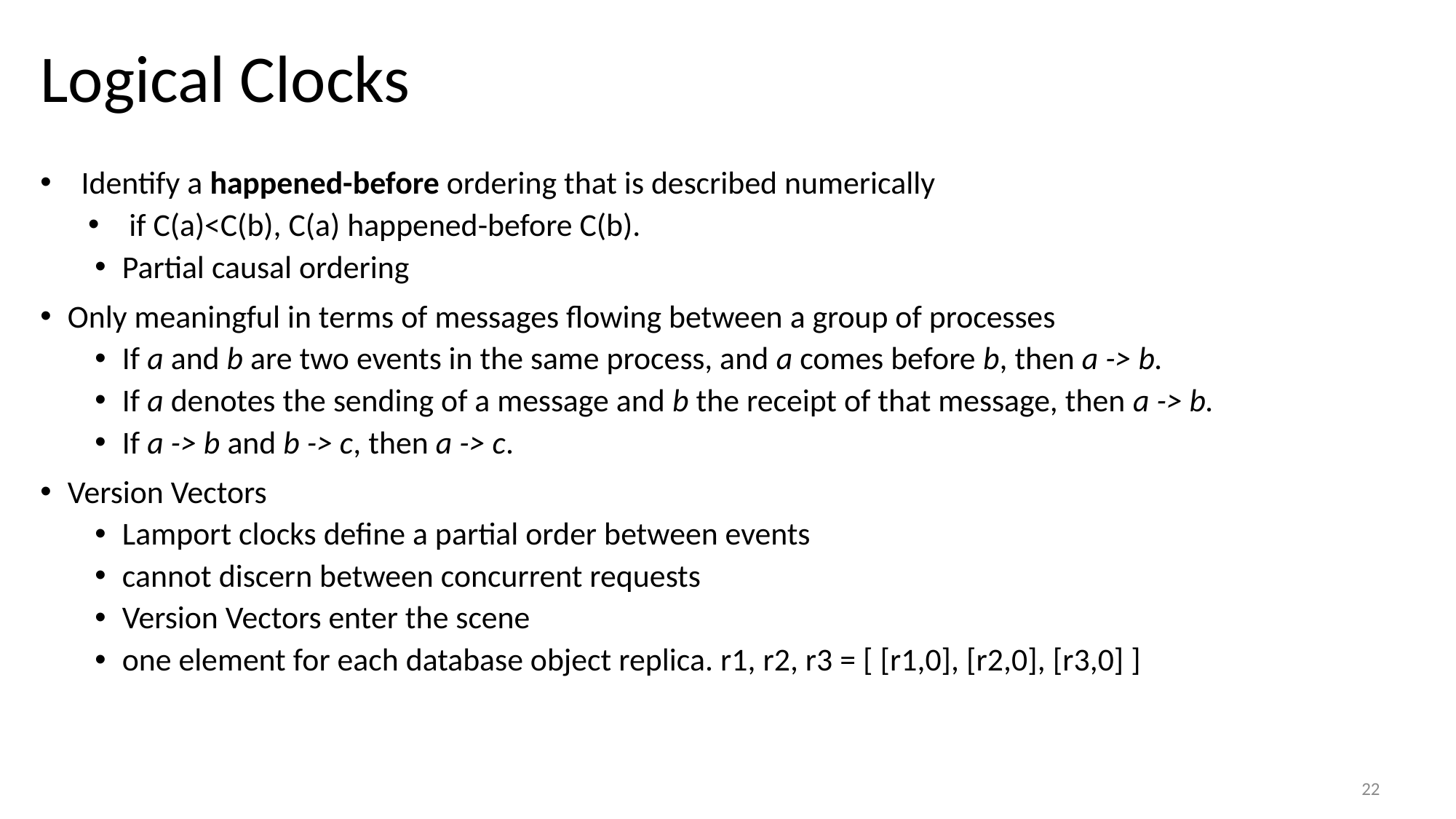

# Logical Clocks
Identify a happened-before ordering that is described numerically
if C(a)<C(b), C(a) happened-before C(b).
Partial causal ordering
Only meaningful in terms of messages flowing between a group of processes
If a and b are two events in the same process, and a comes before b, then a -> b.
If a denotes the sending of a message and b the receipt of that message, then a -> b.
If a -> b and b -> c, then a -> c.
Version Vectors
Lamport clocks define a partial order between events
cannot discern between concurrent requests
Version Vectors enter the scene
one element for each database object replica. r1, r2, r3 = [ [r1,0], [r2,0], [r3,0] ]